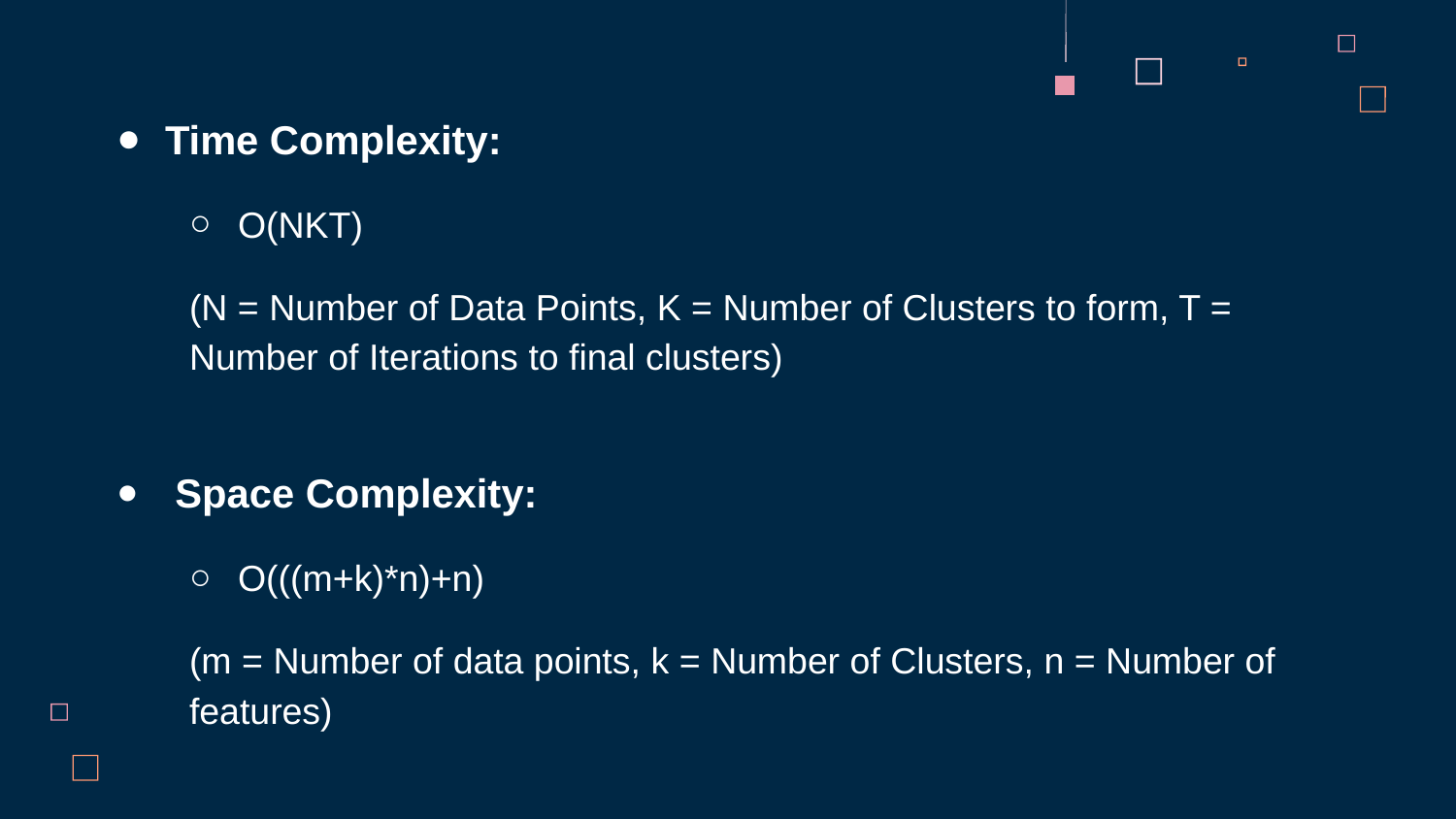

Time Complexity:
O(NKT)
(N = Number of Data Points, K = Number of Clusters to form, T = Number of Iterations to final clusters)

 Space Complexity:
O(((m+k)*n)+n)
(m = Number of data points, k = Number of Clusters, n = Number of features)